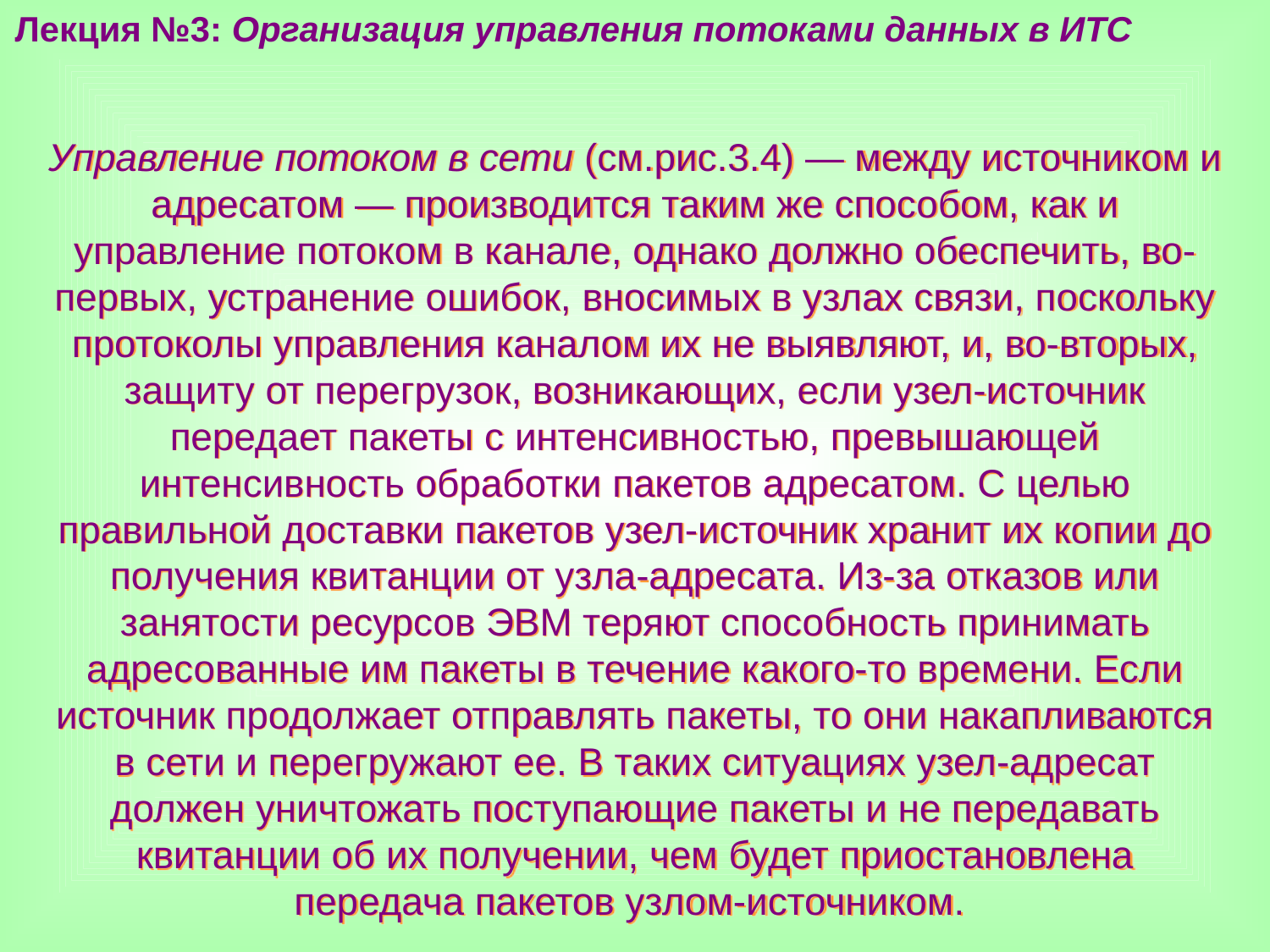

Лекция №3: Организация управления потоками данных в ИТС
Управление потоком в сети (см.рис.3.4) — между источником и адресатом — производится таким же способом, как и управление потоком в канале, однако должно обеспечить, во-первых, устранение ошибок, вносимых в узлах связи, поскольку протоколы управления каналом их не выявляют, и, во-вторых, защиту от перегрузок, возникающих, если узел-источник передает пакеты с интенсивностью, превышающей интенсивность обработки пакетов адресатом. С целью правильной доставки пакетов узел-источник хранит их копии до получения квитанции от узла-адресата. Из-за отказов или занятости ресурсов ЭВМ теряют способность принимать адресованные им пакеты в течение какого-то времени. Если источник продолжает отправлять пакеты, то они накапливаются в сети и перегружают ее. В таких ситуациях узел-адресат должен уничтожать поступающие пакеты и не передавать квитанции об их получении, чем будет приостановлена передача пакетов узлом-источником.